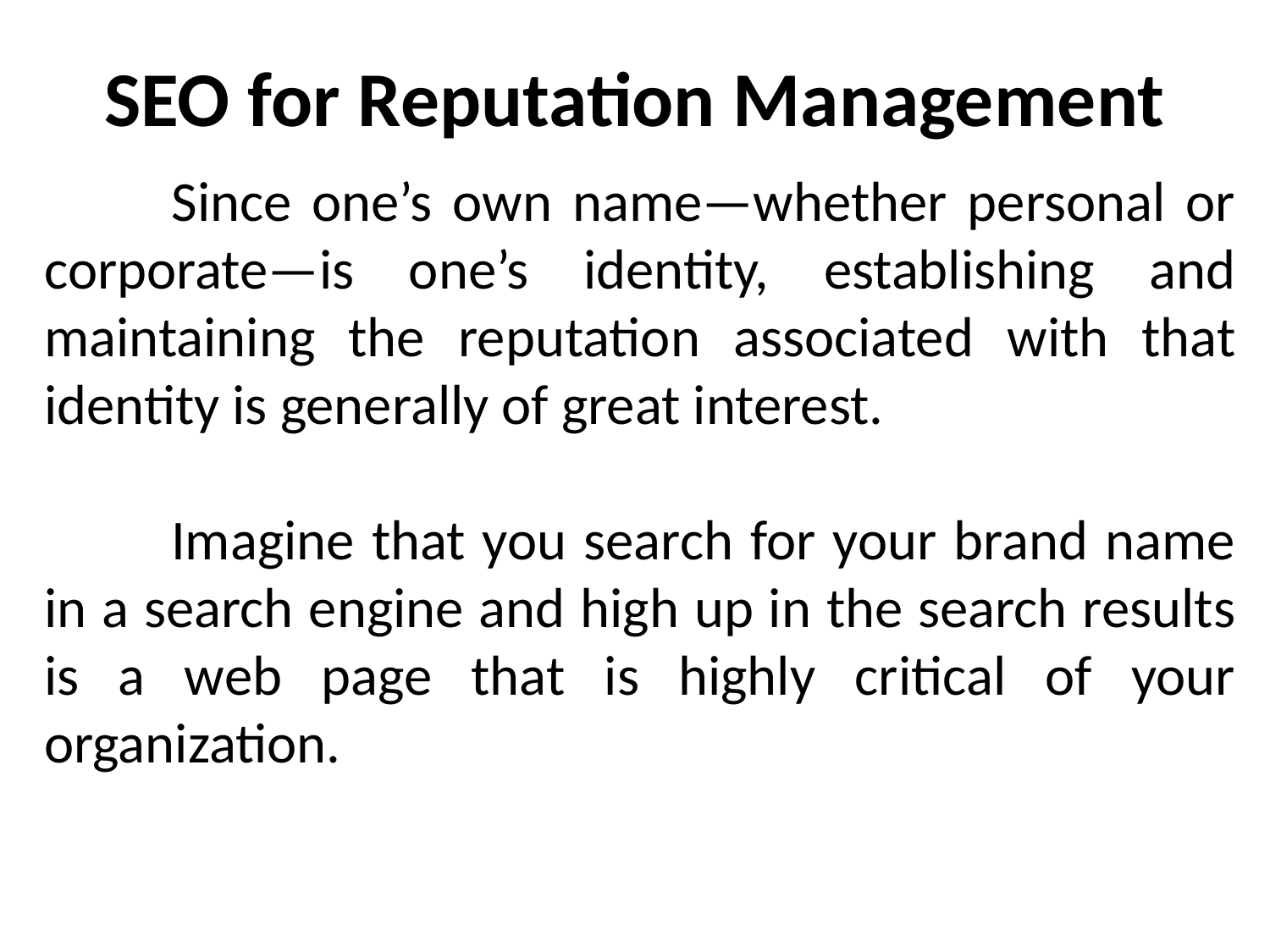

# SEO for Reputation Management
	Since one’s own name—whether personal or corporate—is one’s identity, establishing and maintaining the reputation associated with that identity is generally of great interest.

	Imagine that you search for your brand name in a search engine and high up in the search results is a web page that is highly critical of your organization.